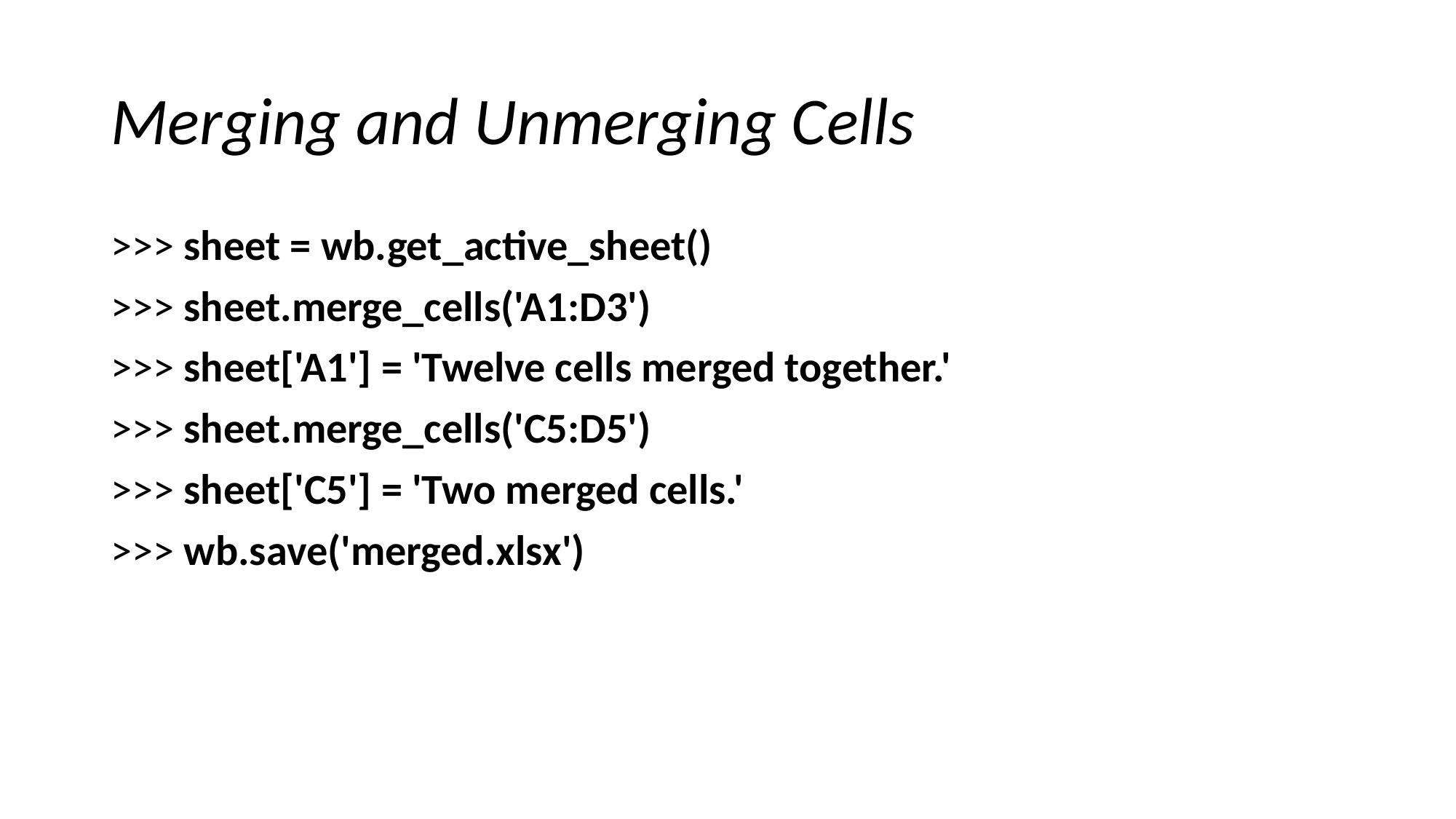

# Merging and Unmerging Cells
>>> sheet = wb.get_active_sheet()
>>> sheet.merge_cells('A1:D3')
>>> sheet['A1'] = 'Twelve cells merged together.'
>>> sheet.merge_cells('C5:D5')
>>> sheet['C5'] = 'Two merged cells.'
>>> wb.save('merged.xlsx')